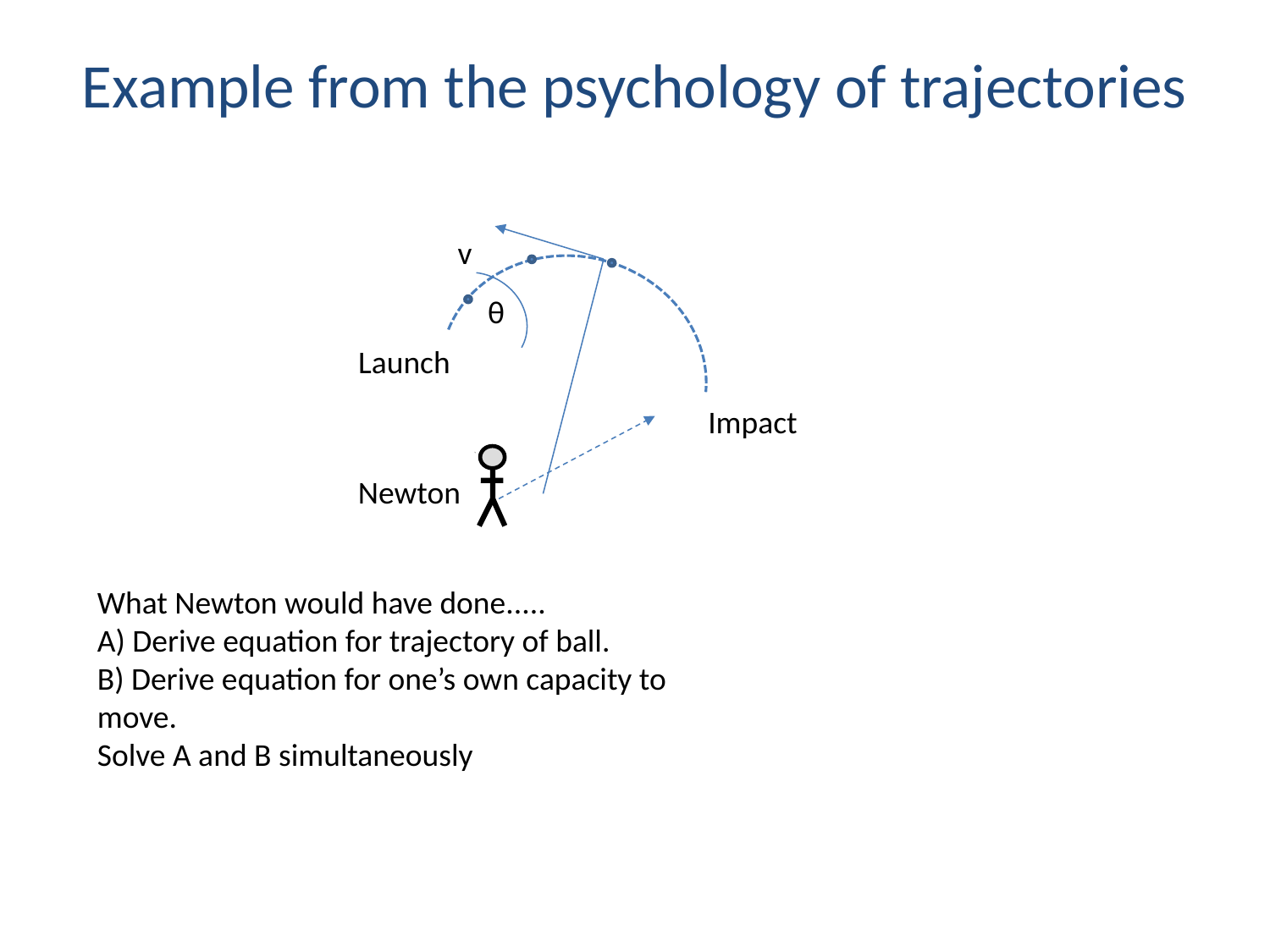

# Example from the psychology of trajectories
v

θ

Launch
Impact

Newton
What Newton would have done.....
A) Derive equation for trajectory of ball.
B) Derive equation for one’s own capacity to move.
Solve A and B simultaneously